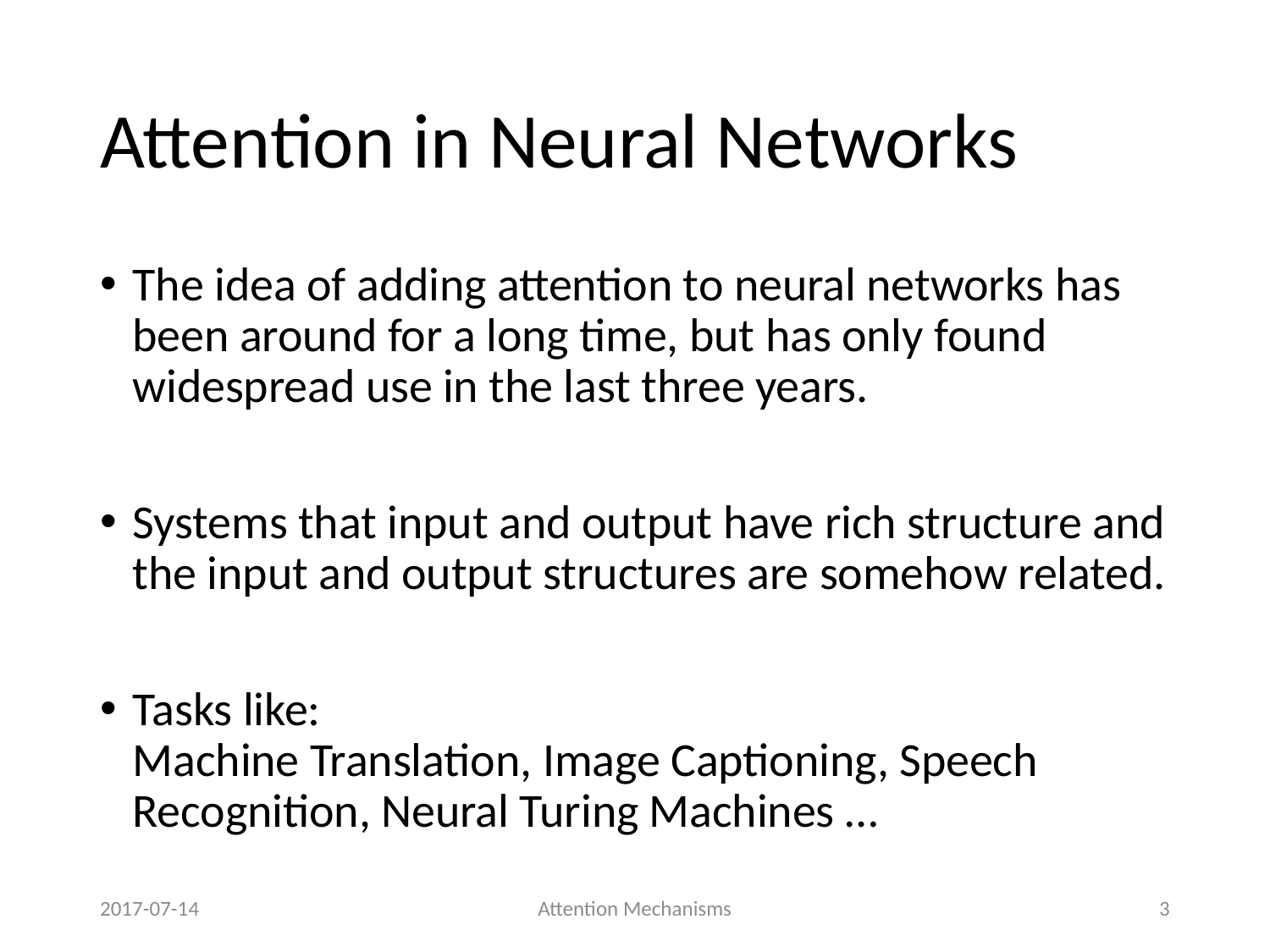

# Attention in Neural Networks
The idea of adding attention to neural networks has been around for a long time, but has only found widespread use in the last three years.

Systems that input and output have rich structure and the input and output structures are somehow related.

Tasks like:
Machine Translation, Image Captioning, Speech Recognition, Neural Turing Machines …
2017-07-14
Attention Mechanisms
3